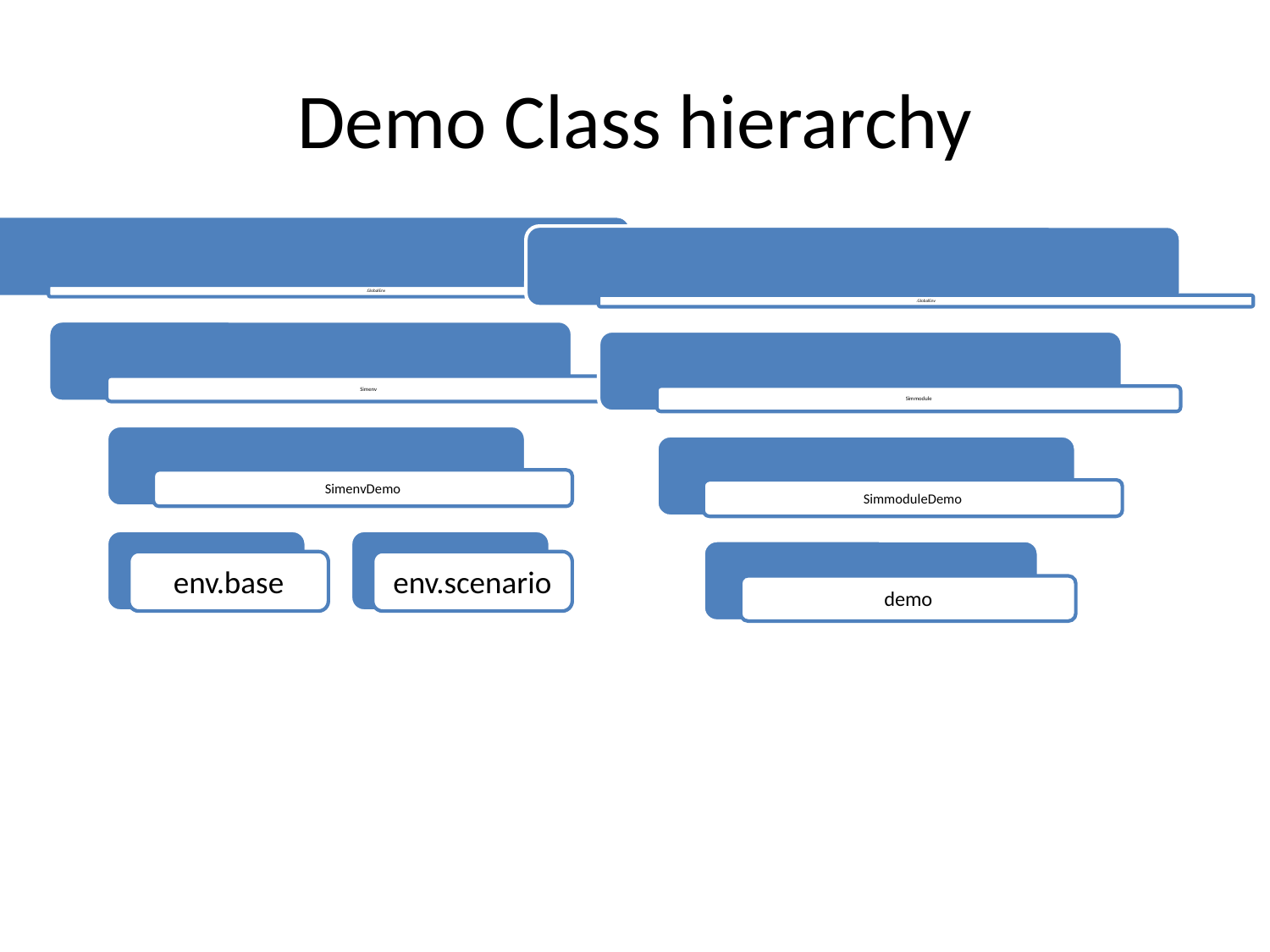

# Demo Class hierarchy
.GlobalEnv
Simenv
SimenvDemo
env.base
env.scenario
.GlobalEnv
Simmodule
SimmoduleDemo
demo